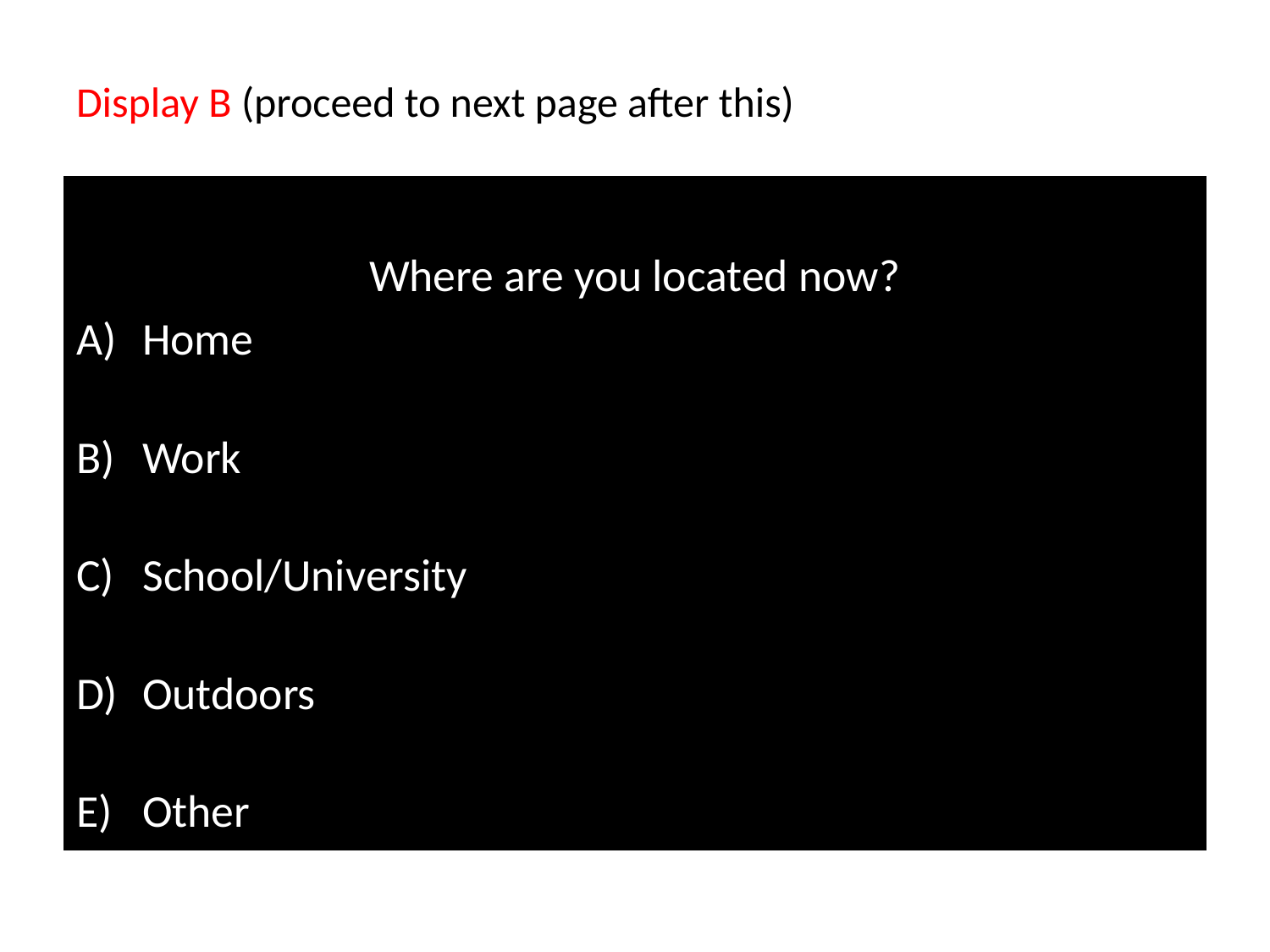

# Display B (proceed to next page after this)

Where are you located now?
Home
Work
School/University
Outdoors
Other